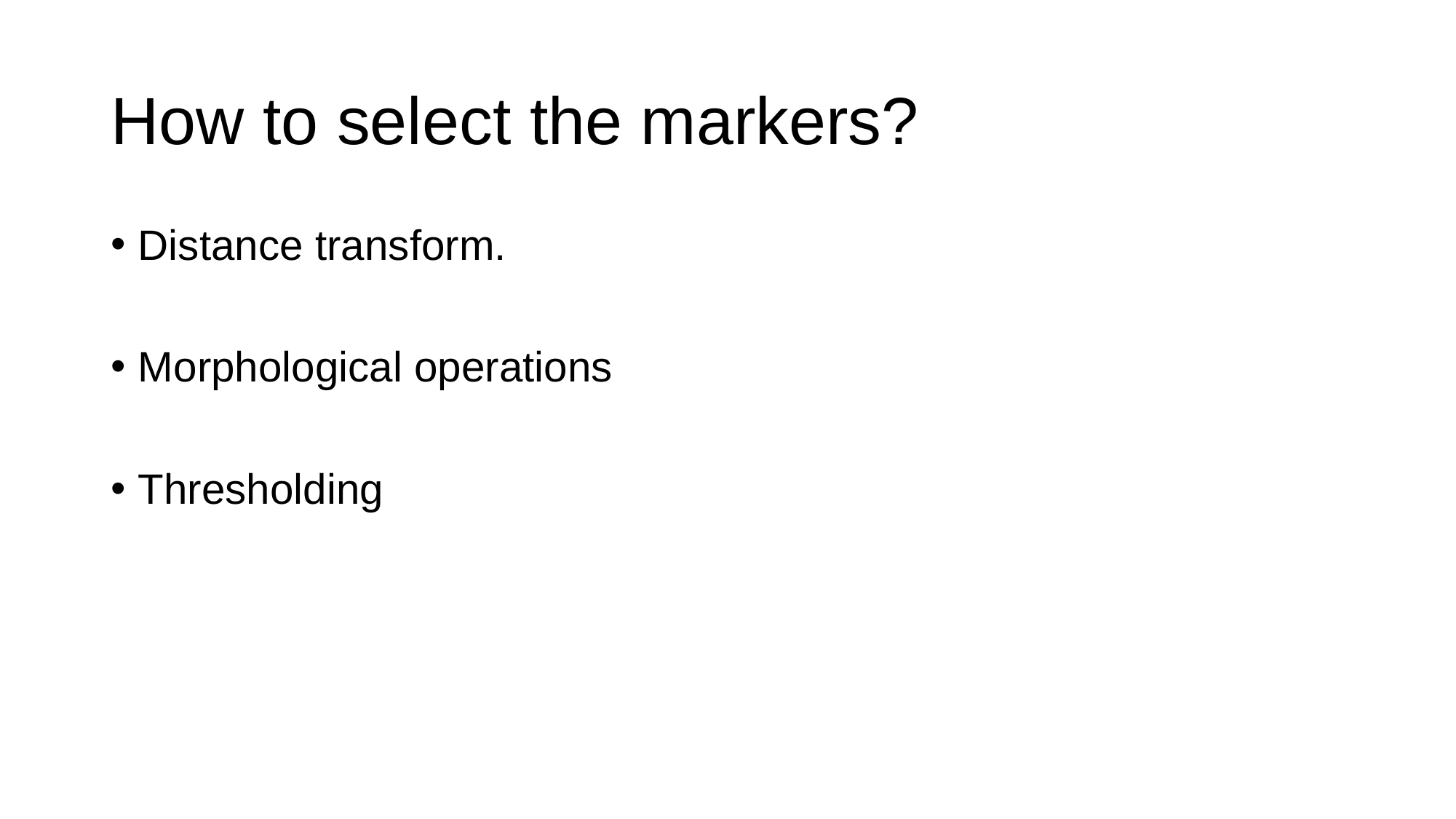

# How to select the markers?
Distance transform.

Morphological operations

Thresholding